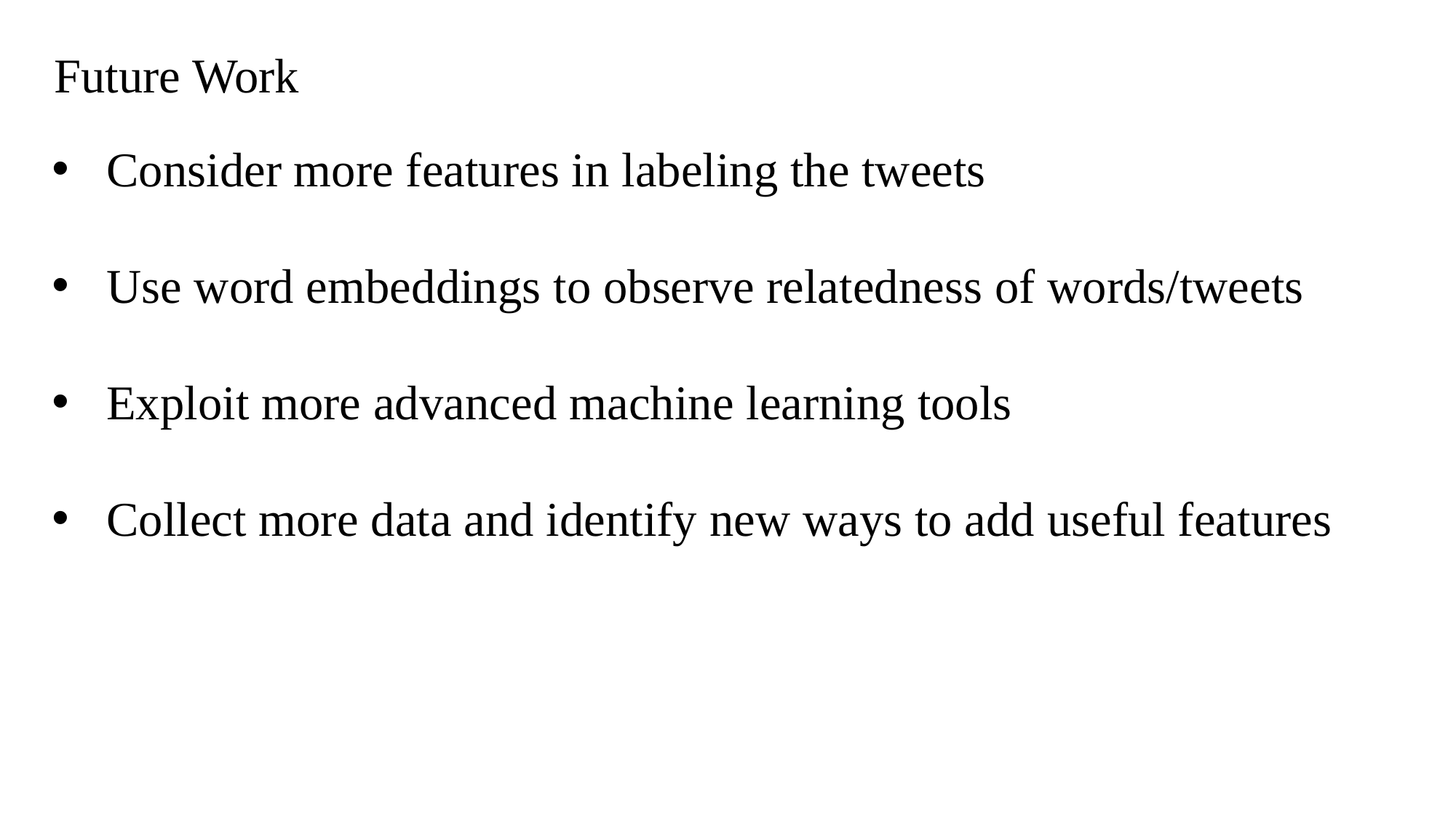

Future Work
Consider more features in labeling the tweets

Use word embeddings to observe relatedness of words/tweets

Exploit more advanced machine learning tools

Collect more data and identify new ways to add useful features